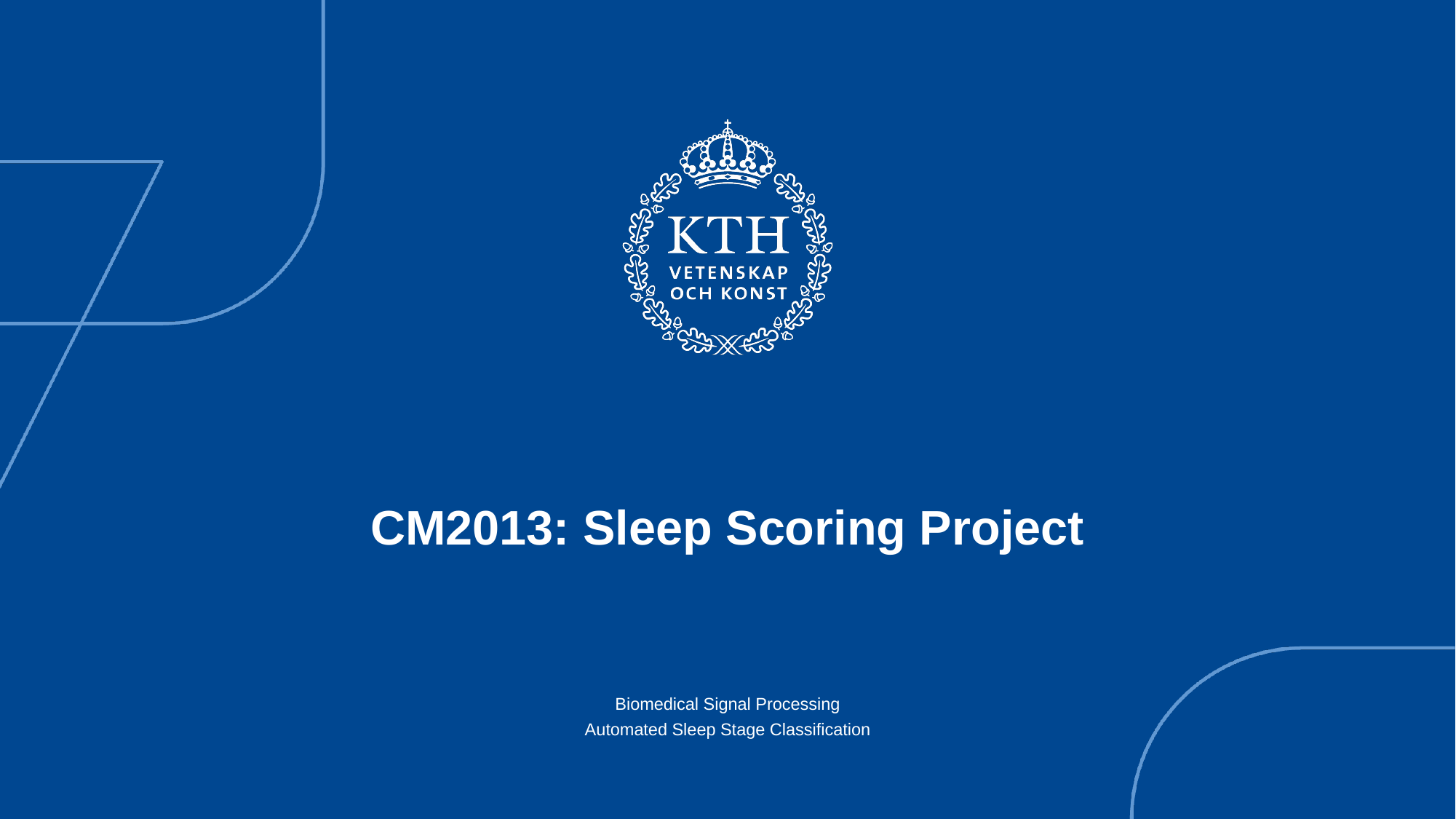

# CM2013: Sleep Scoring Project
Biomedical Signal Processing
Automated Sleep Stage Classification